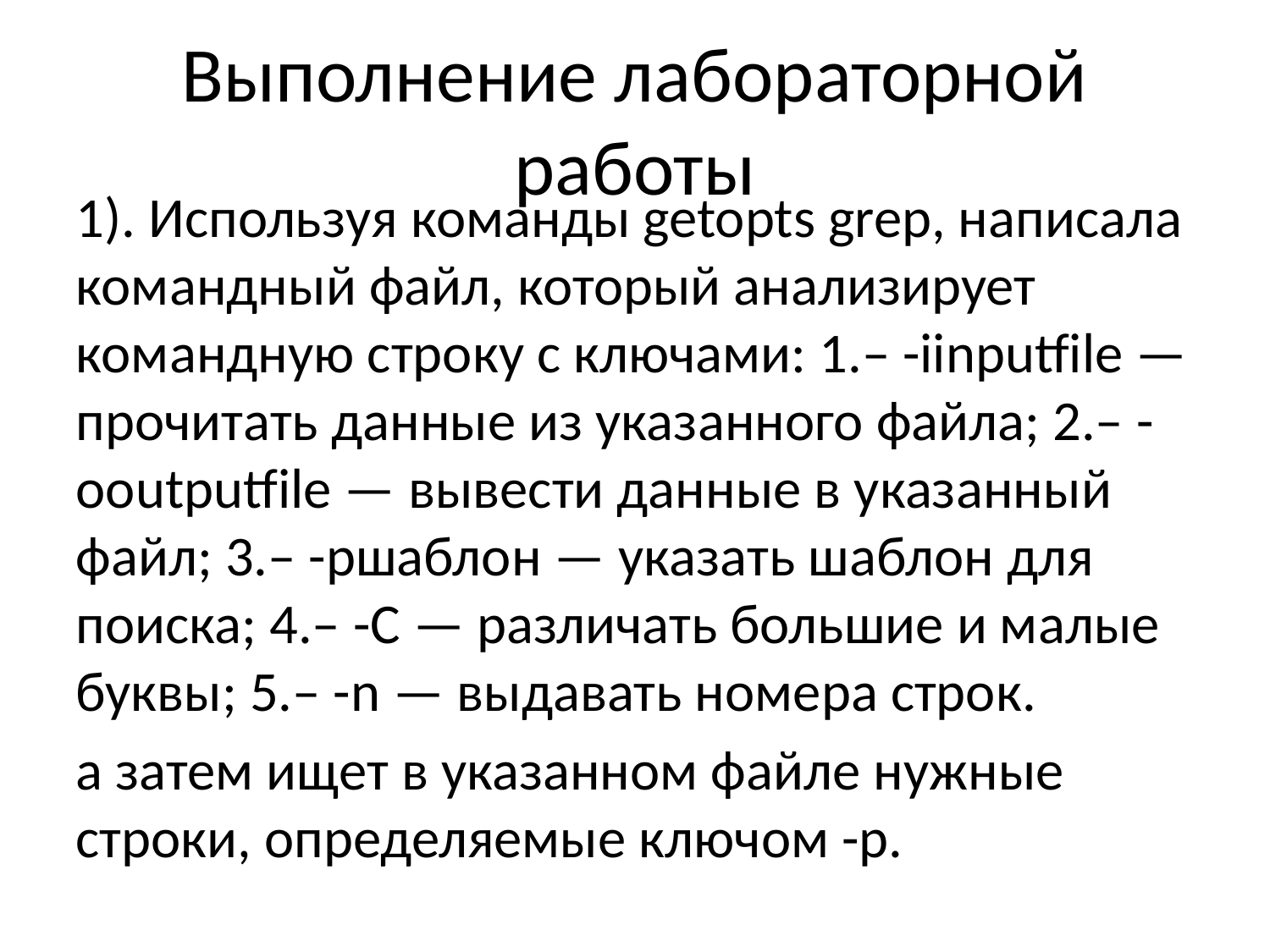

# Выполнение лабораторной работы
1). Используя команды getopts grep, написала командный файл, который анализирует командную строку с ключами: 1.– -iinputfile — прочитать данные из указанного файла; 2.– -ooutputfile — вывести данные в указанный файл; 3.– -pшаблон — указать шаблон для поиска; 4.– -C — различать большие и малые буквы; 5.– -n — выдавать номера строк.
а затем ищет в указанном файле нужные строки, определяемые ключом -p.